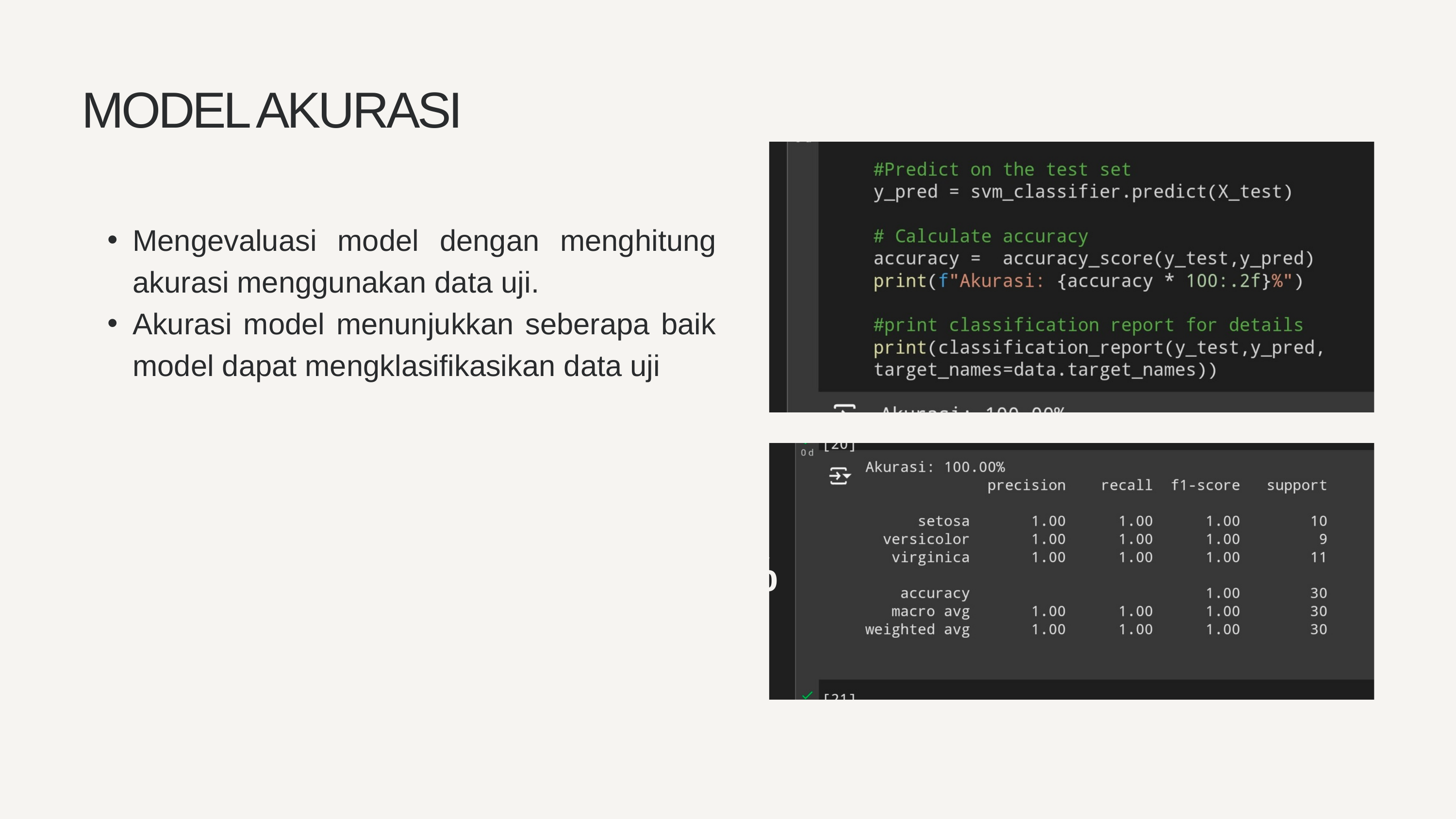

MODEL AKURASI

Mengevaluasi model dengan menghitung akurasi menggunakan data uji.
Akurasi model menunjukkan seberapa baik model dapat mengklasifikasikan data uji

75%